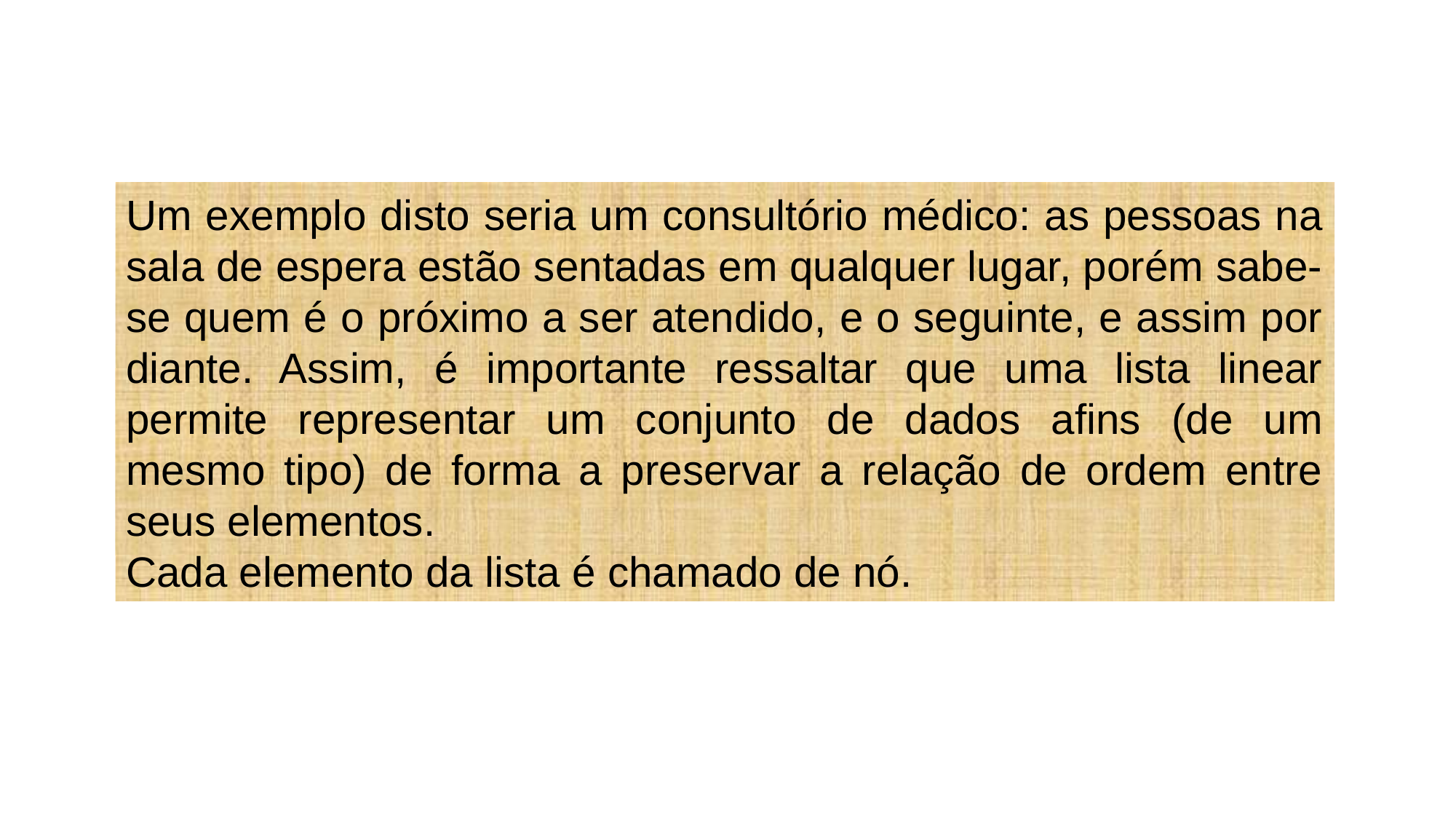

Um exemplo disto seria um consultório médico: as pessoas na sala de espera estão sentadas em qualquer lugar, porém sabe-se quem é o próximo a ser atendido, e o seguinte, e assim por diante. Assim, é importante ressaltar que uma lista linear permite representar um conjunto de dados afins (de um mesmo tipo) de forma a preservar a relação de ordem entre seus elementos.
Cada elemento da lista é chamado de nó.